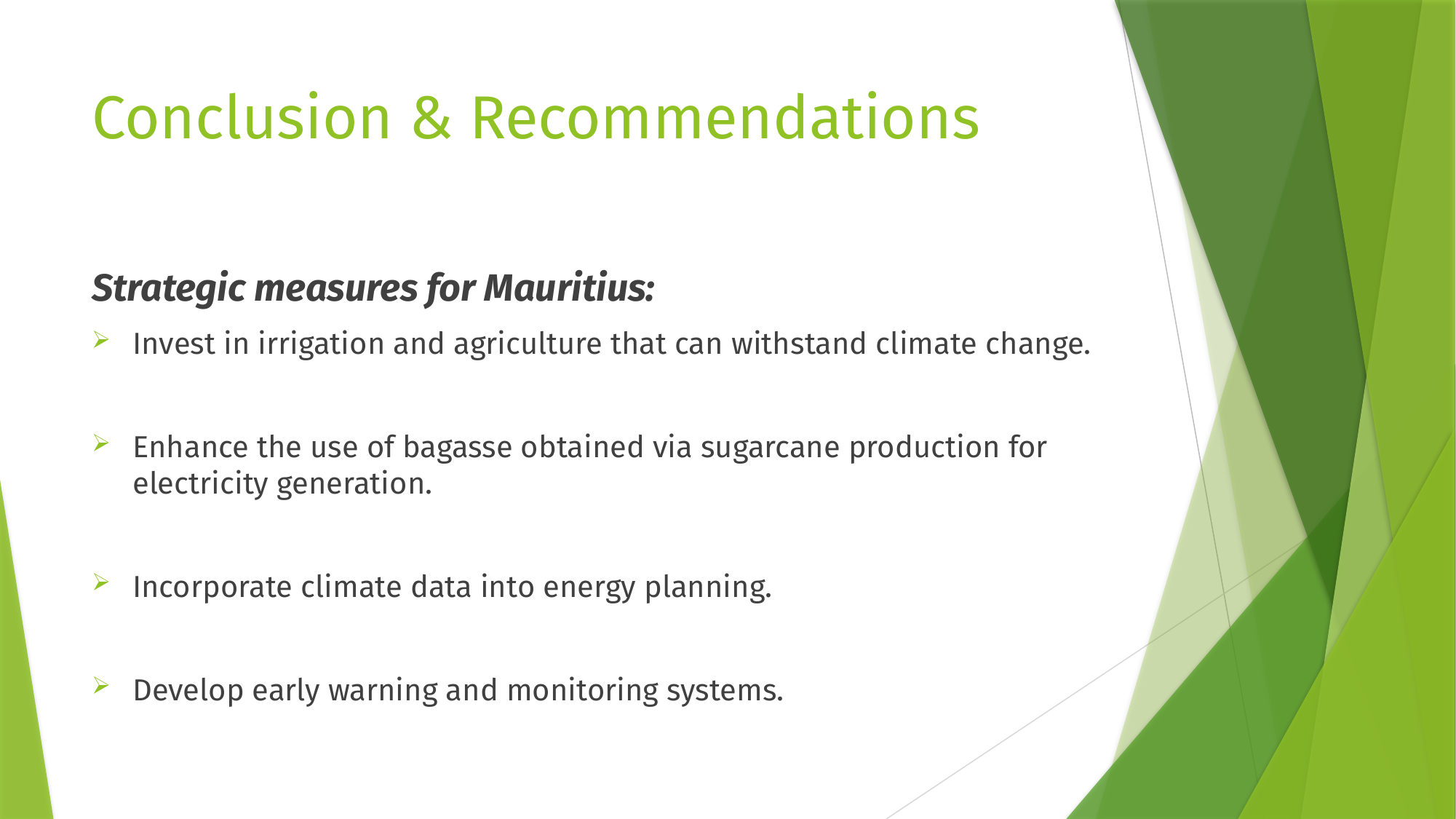

# Conclusion & Recommendations
Strategic measures for Mauritius:
Invest in irrigation and agriculture that can withstand climate change.

Enhance the use of bagasse obtained via sugarcane production for electricity generation.

Incorporate climate data into energy planning.

Develop early warning and monitoring systems.